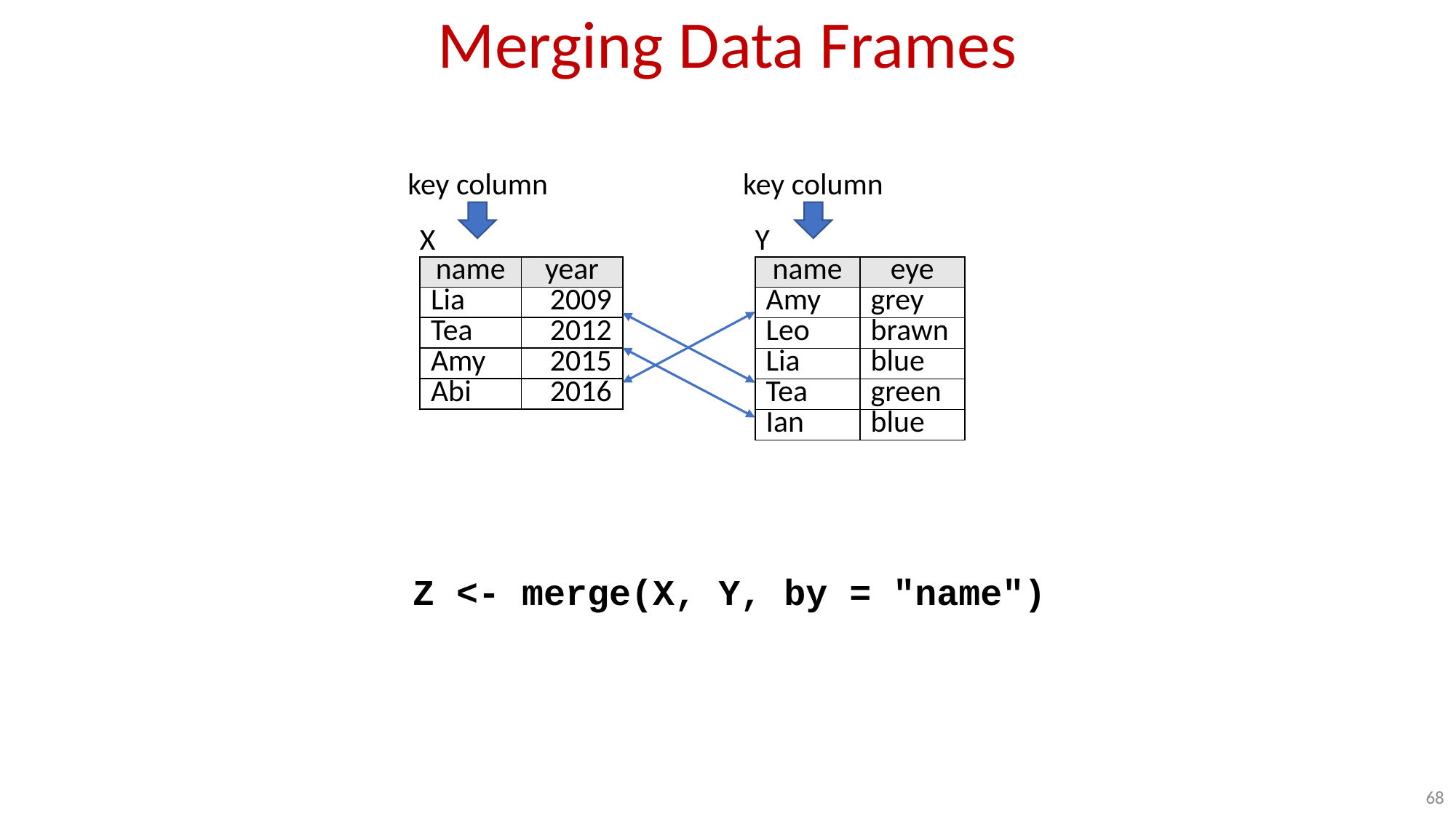

Merging Data Frames
key column

key column

X
Y
| name | year |
| --- | --- |
| Lia | 2009 |
| Tea | 2012 |
| Amy | 2015 |
| Abi | 2016 |
| name | eye |
| --- | --- |
| Amy | grey |
| Leo | brawn |
| Lia | blue |
| Tea | green |
| Ian | blue |
Z <- merge(X, Y, by = "name")
68